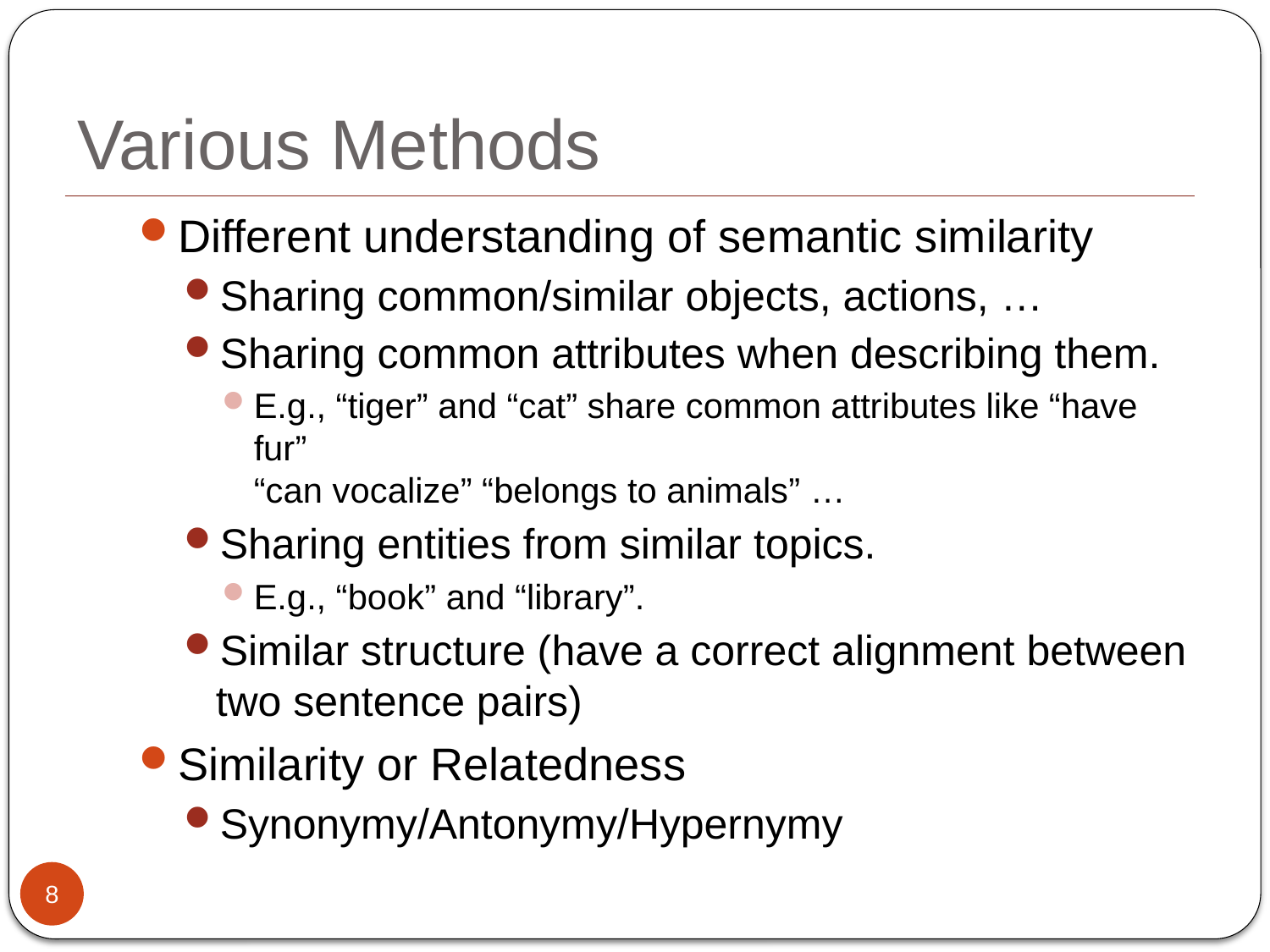

# Various Methods
Different understanding of semantic similarity
Sharing common/similar objects, actions, …
Sharing common attributes when describing them.
E.g., “tiger” and “cat” share common attributes like “have fur”
“can vocalize” “belongs to animals” …
Sharing entities from similar topics.
E.g., “book” and “library”.
Similar structure (have a correct alignment between two sentence pairs)
Similarity or Relatedness
Synonymy/Antonymy/Hypernymy
8